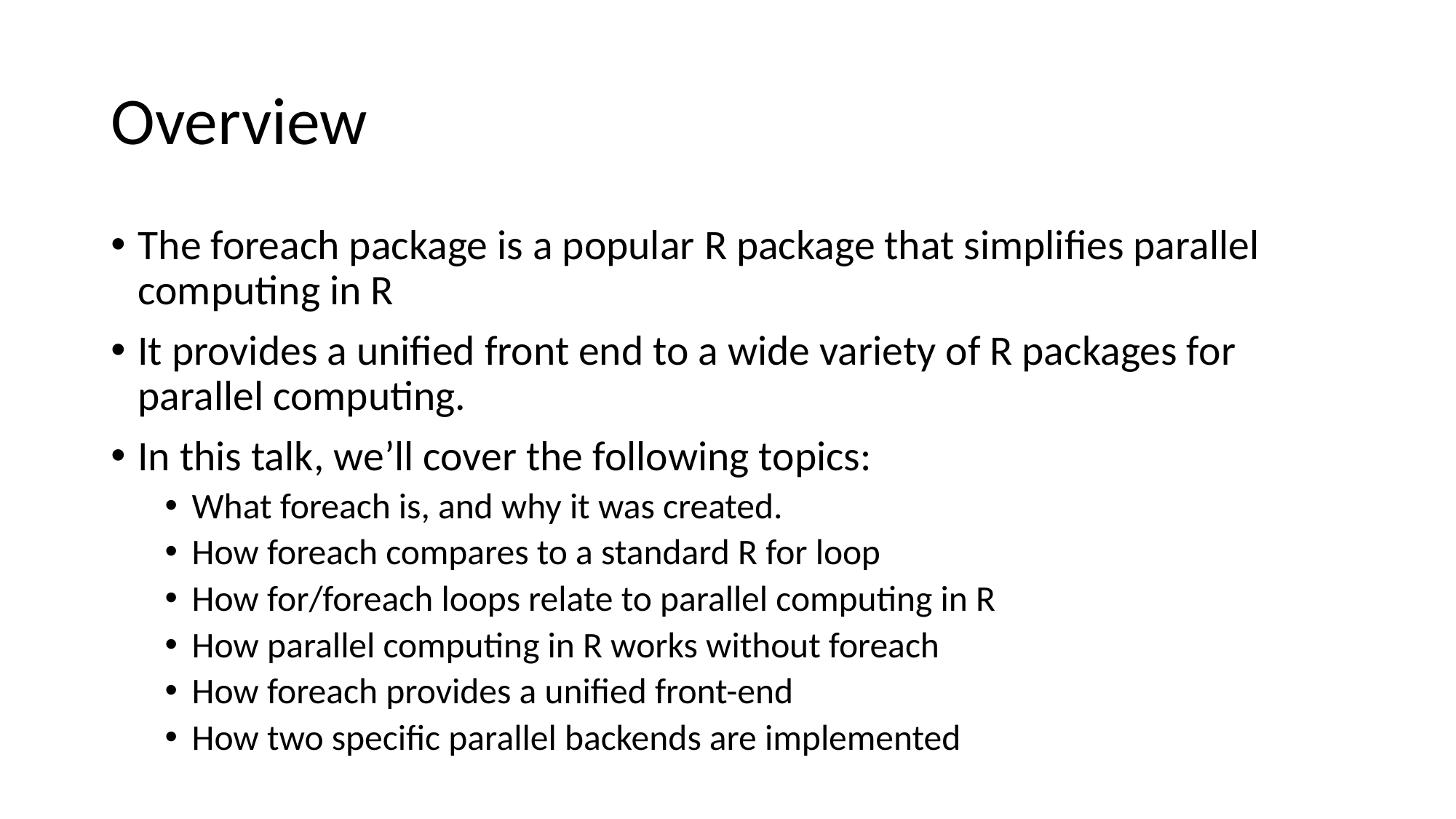

# Overview
The foreach package is a popular R package that simplifies parallel computing in R
It provides a unified front end to a wide variety of R packages for parallel computing.
In this talk, we’ll cover the following topics:
What foreach is, and why it was created.
How foreach compares to a standard R for loop
How for/foreach loops relate to parallel computing in R
How parallel computing in R works without foreach
How foreach provides a unified front-end
How two specific parallel backends are implemented